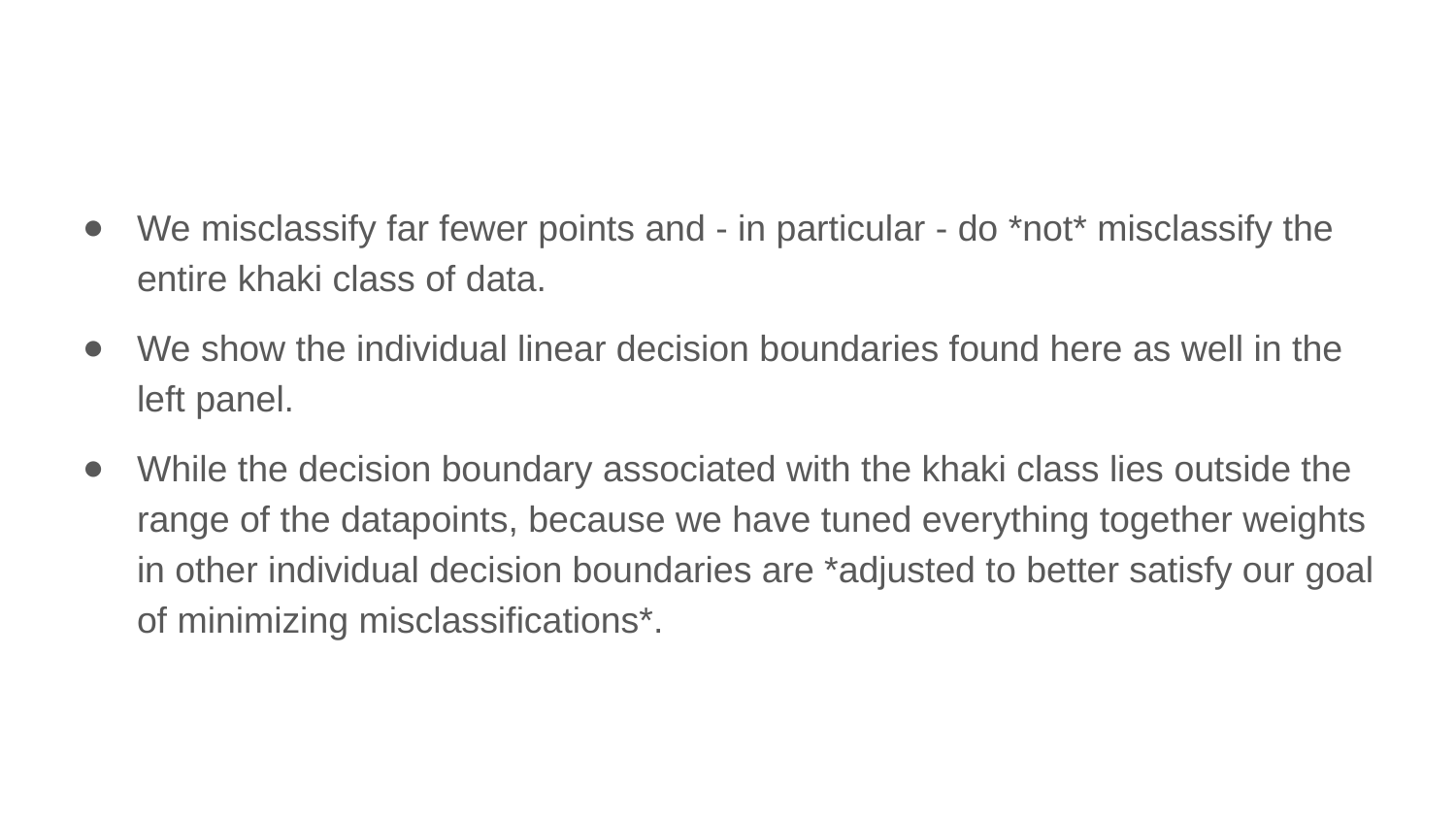

We misclassify far fewer points and - in particular - do *not* misclassify the entire khaki class of data.
We show the individual linear decision boundaries found here as well in the left panel.
While the decision boundary associated with the khaki class lies outside the range of the datapoints, because we have tuned everything together weights in other individual decision boundaries are *adjusted to better satisfy our goal of minimizing misclassifications*.